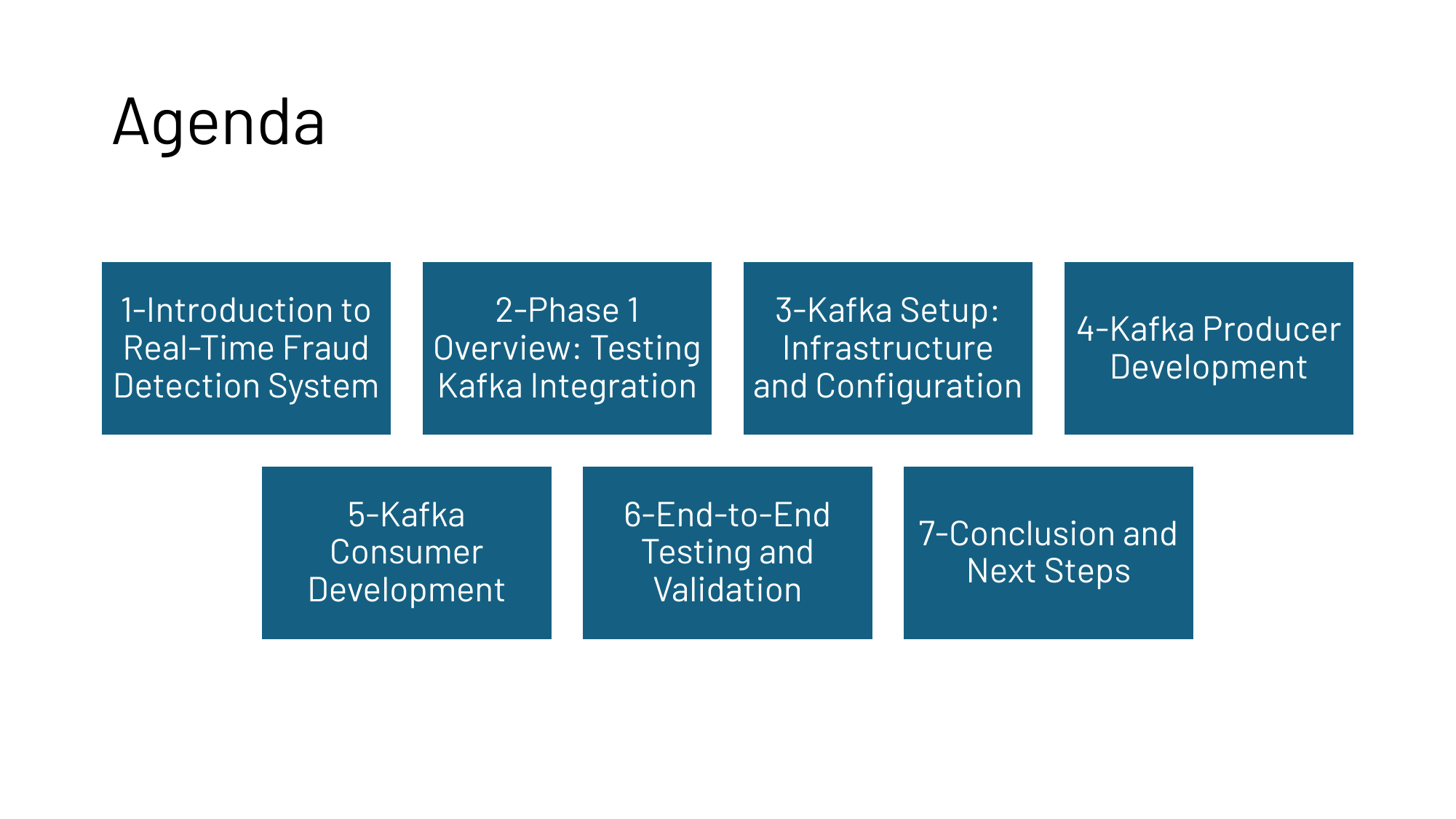

# Agenda
1-Introduction to Real-Time Fraud Detection System
2-Phase 1 Overview: Testing Kafka Integration
3-Kafka Setup: Infrastructure and Configuration
4-Kafka Producer Development
5-Kafka Consumer Development
6-End-to-End Testing and Validation
7-Conclusion and Next Steps